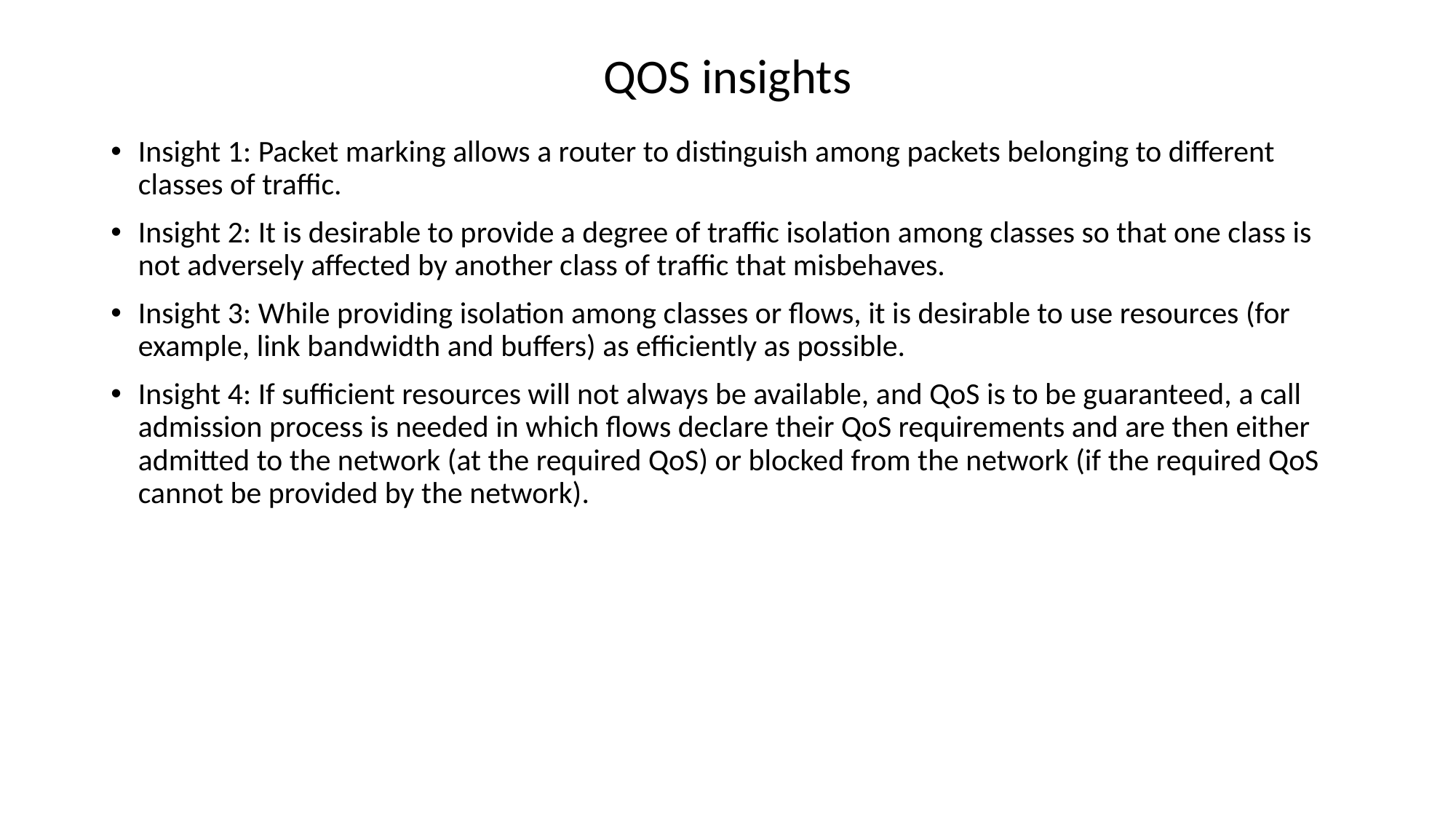

# QOS insights
Insight 1: Packet marking allows a router to distinguish among packets belonging to different classes of traffic.
Insight 2: It is desirable to provide a degree of traffic isolation among classes so that one class is not adversely affected by another class of traffic that misbehaves.
Insight 3: While providing isolation among classes or flows, it is desirable to use resources (for example, link bandwidth and buffers) as efficiently as possible.
Insight 4: If sufficient resources will not always be available, and QoS is to be guaranteed, a call admission process is needed in which flows declare their QoS requirements and are then either admitted to the network (at the required QoS) or blocked from the network (if the required QoS cannot be provided by the network).